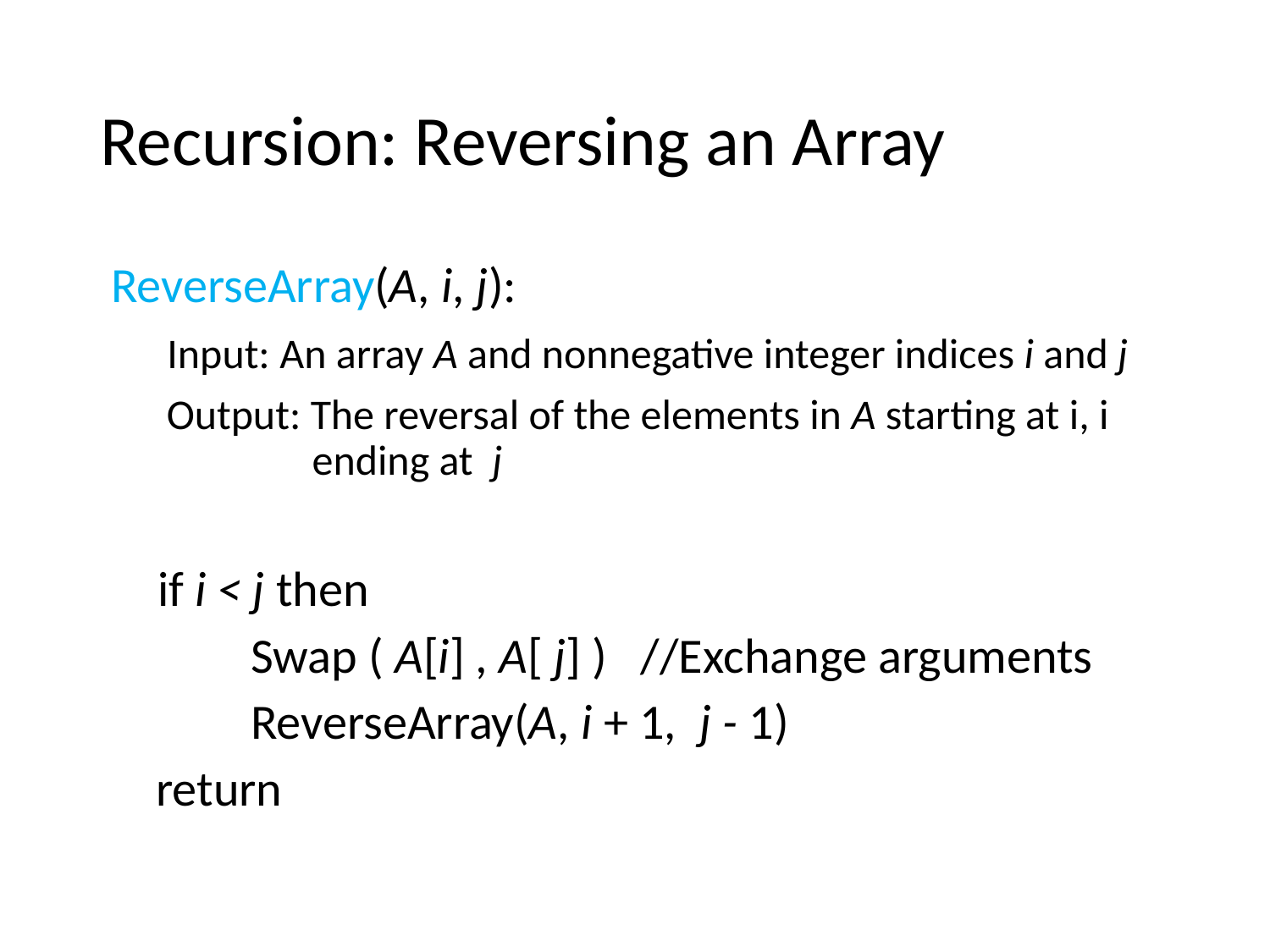

# Recursion: Reversing an Array
 ReverseArray(A, i, j):
      Input: An array A and nonnegative integer indices i and j
       Output: The reversal of the elements in A starting at i, i   ending at  j

	   if i < j then
		Swap ( A[i] , A[ j] )   //Exchange arguments
		ReverseArray(A, i + 1,  j - 1)
     return